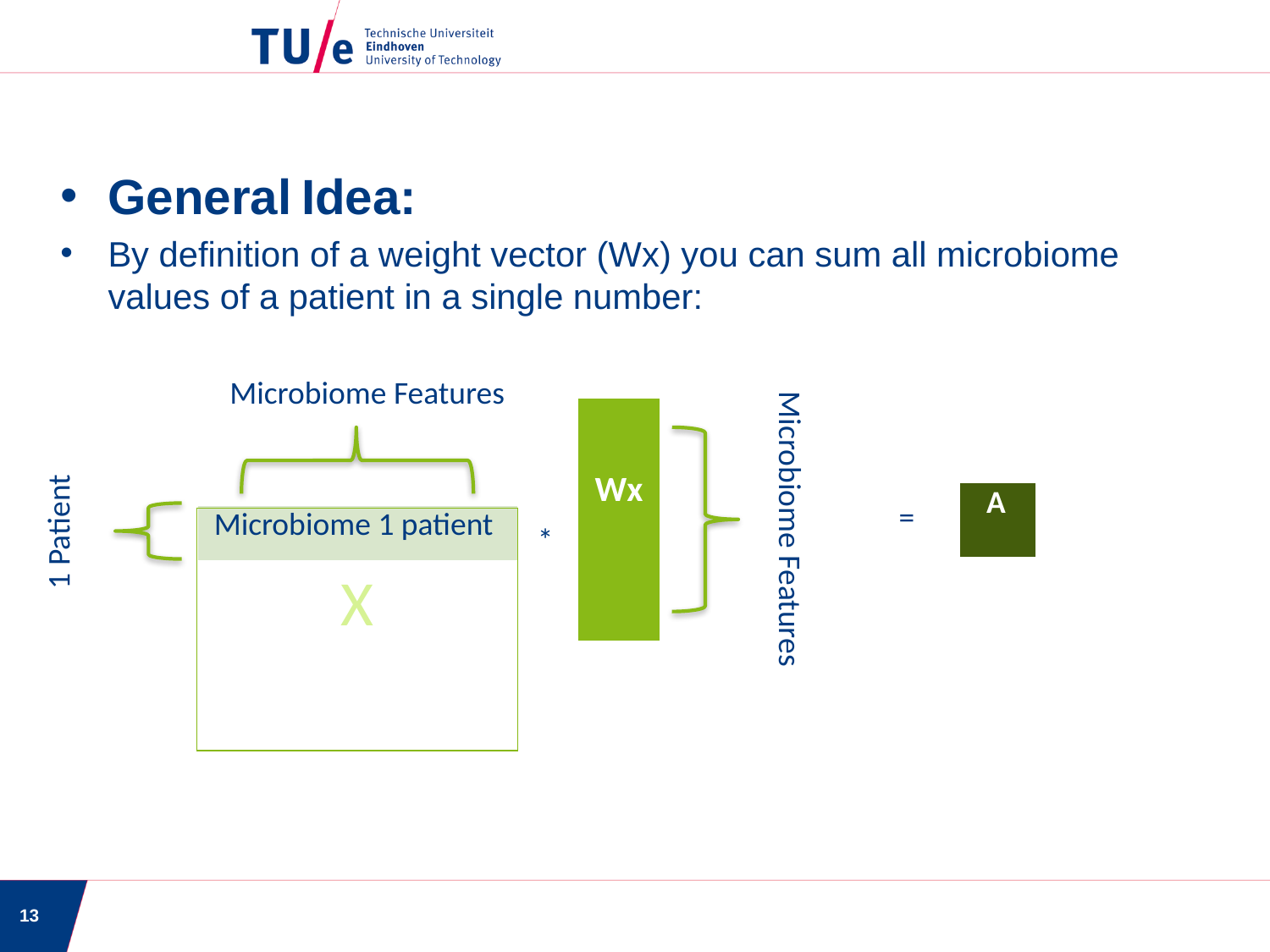

General Idea:
By definition of a weight vector (Wx) you can sum all microbiome values of a patient in a single number:

Microbiome Features
| Wx |
| --- |

1 Patient
| A |
| --- |
=
Microbiome Features

| Microbiome 1 patient |
| --- |
| X |
| --- |
*

13